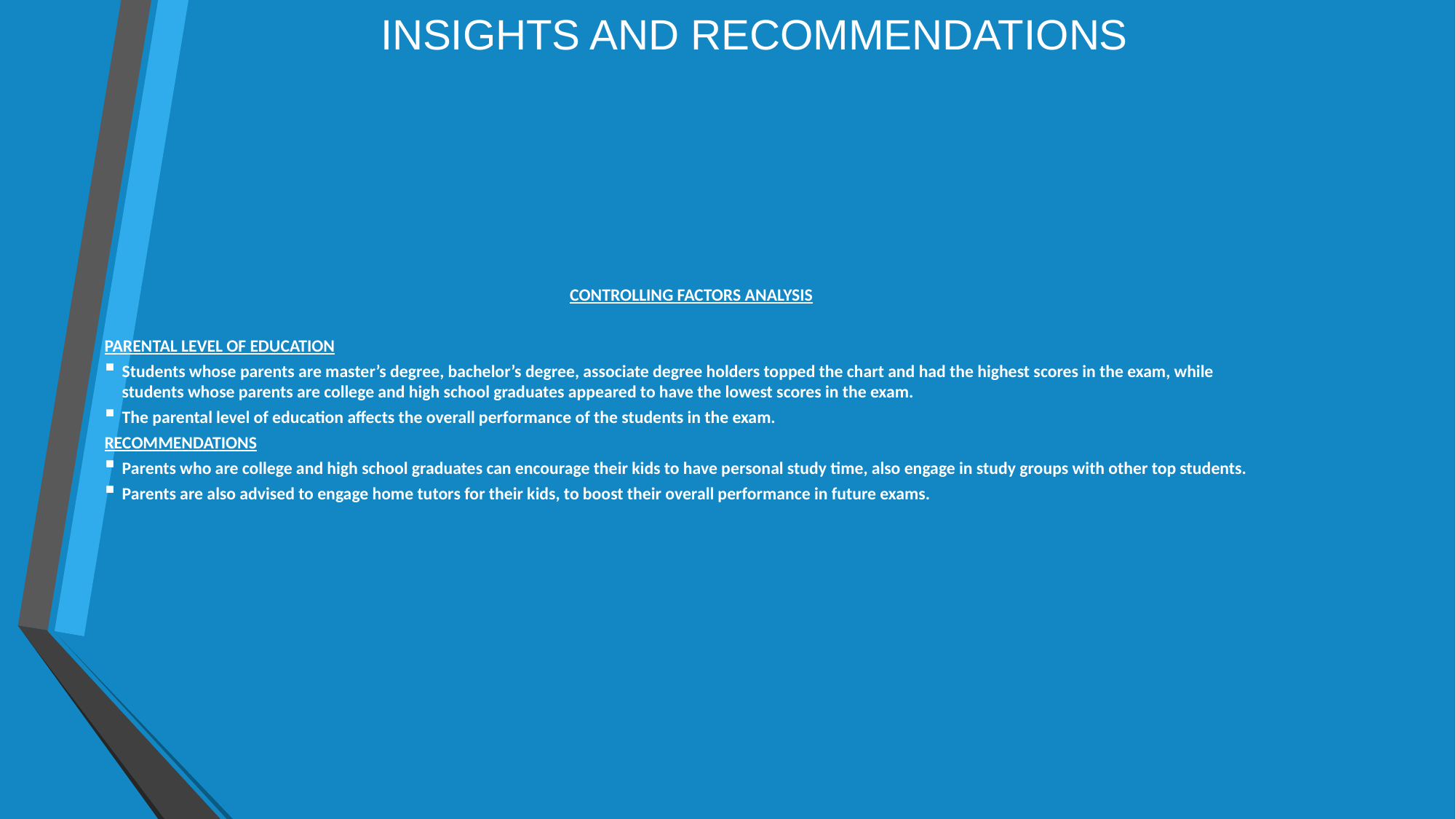

# INSIGHTS AND RECOMMENDATIONS

CONTROLLING FACTORS ANALYSIS

PARENTAL LEVEL OF EDUCATION
Students whose parents are master’s degree, bachelor’s degree, associate degree holders topped the chart and had the highest scores in the exam, while students whose parents are college and high school graduates appeared to have the lowest scores in the exam.
The parental level of education affects the overall performance of the students in the exam.
RECOMMENDATIONS
Parents who are college and high school graduates can encourage their kids to have personal study time, also engage in study groups with other top students.
Parents are also advised to engage home tutors for their kids, to boost their overall performance in future exams.